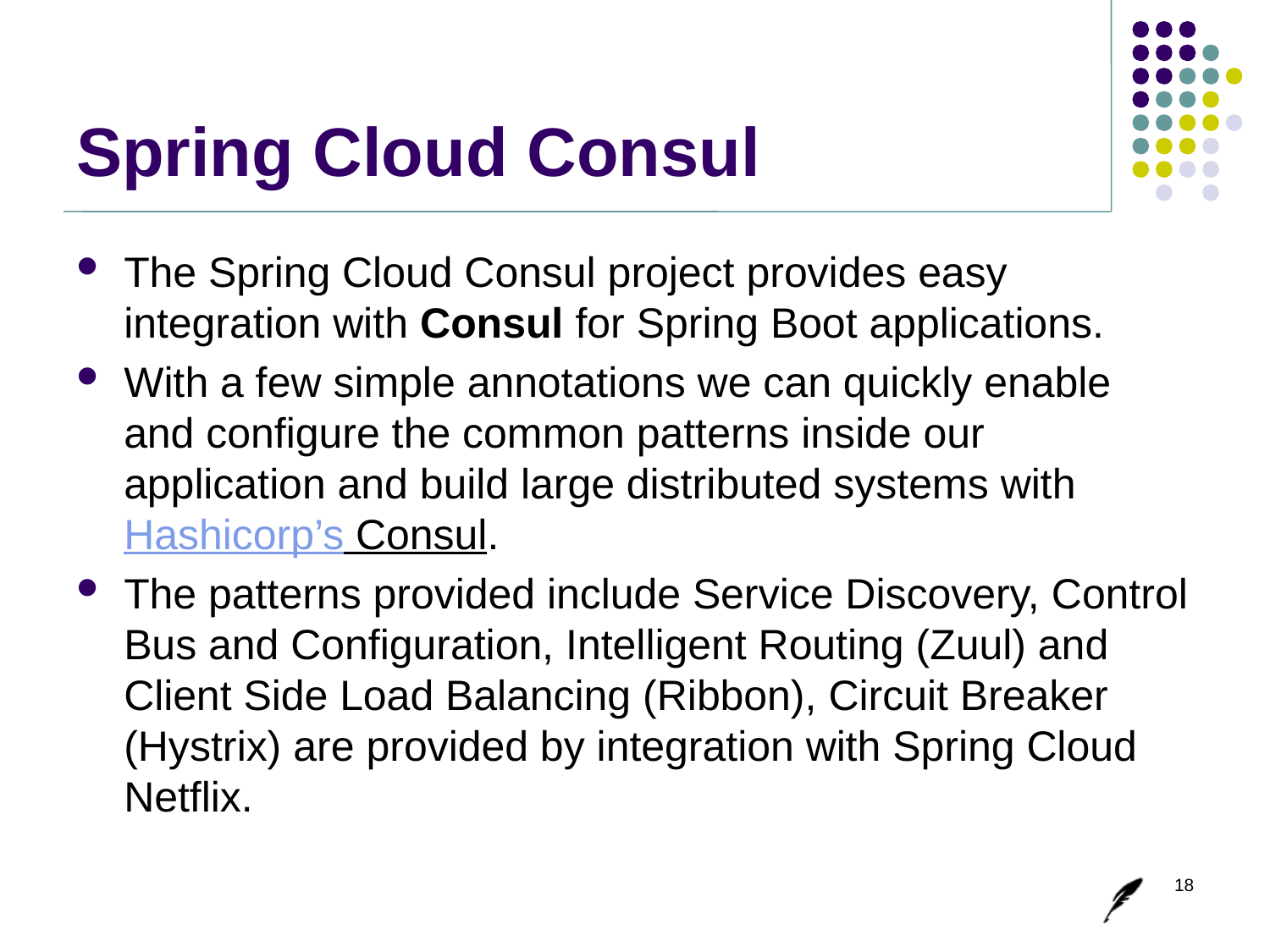

# Spring Cloud Consul
The Spring Cloud Consul project provides easy integration with Consul for Spring Boot applications.
With a few simple annotations we can quickly enable and configure the common patterns inside our application and build large distributed systems with Hashicorp’s Consul.
The patterns provided include Service Discovery, Control Bus and Configuration, Intelligent Routing (Zuul) and Client Side Load Balancing (Ribbon), Circuit Breaker (Hystrix) are provided by integration with Spring Cloud Netflix.
18